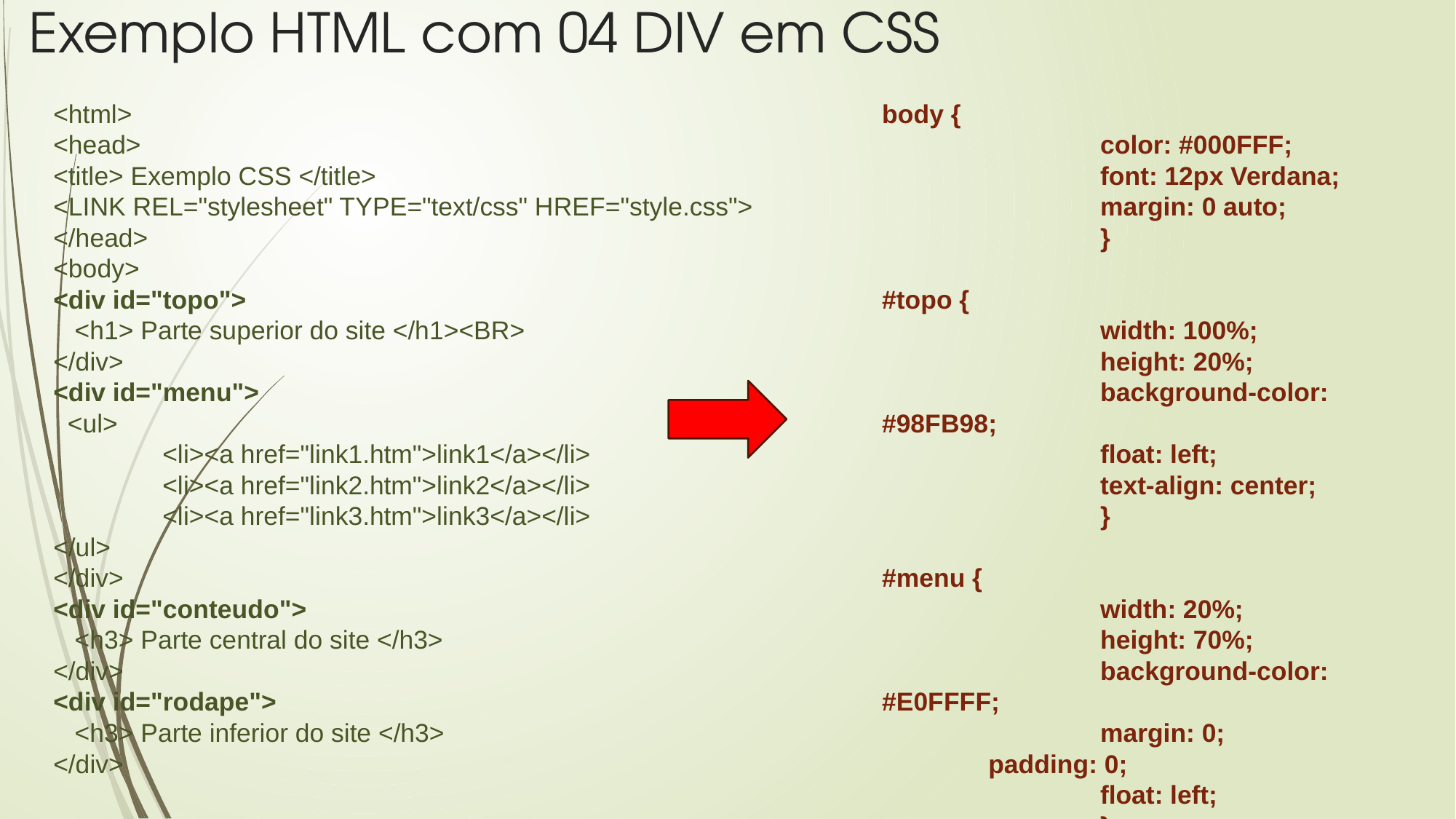

# Exemplo HTML com 04 DIV em CSS
<html>
<head>
<title> Exemplo CSS </title>
<LINK REL="stylesheet" TYPE="text/css" HREF="style.css">
</head>
<body>
<div id="topo">
   <h1> Parte superior do site </h1><BR>
</div>
<div id="menu">
  <ul>
	<li><a href="link1.htm">link1</a></li>
	<li><a href="link2.htm">link2</a></li>
	<li><a href="link3.htm">link3</a></li>
</ul>
</div>
<div id="conteudo">
   <h3> Parte central do site </h3>
</div>
<div id="rodape">
   <h3> Parte inferior do site </h3>
</div>
body {
		color: #000FFF;
		font: 12px Verdana;
		margin: 0 auto;
		}

#topo {
		width: 100%;
		height: 20%;
		background-color: #98FB98;
		float: left;
		text-align: center;
		}

#menu {
		width: 20%;
		height: 70%;
		background-color: #E0FFFF;
		margin: 0;
               padding: 0;
		float: left;
		}